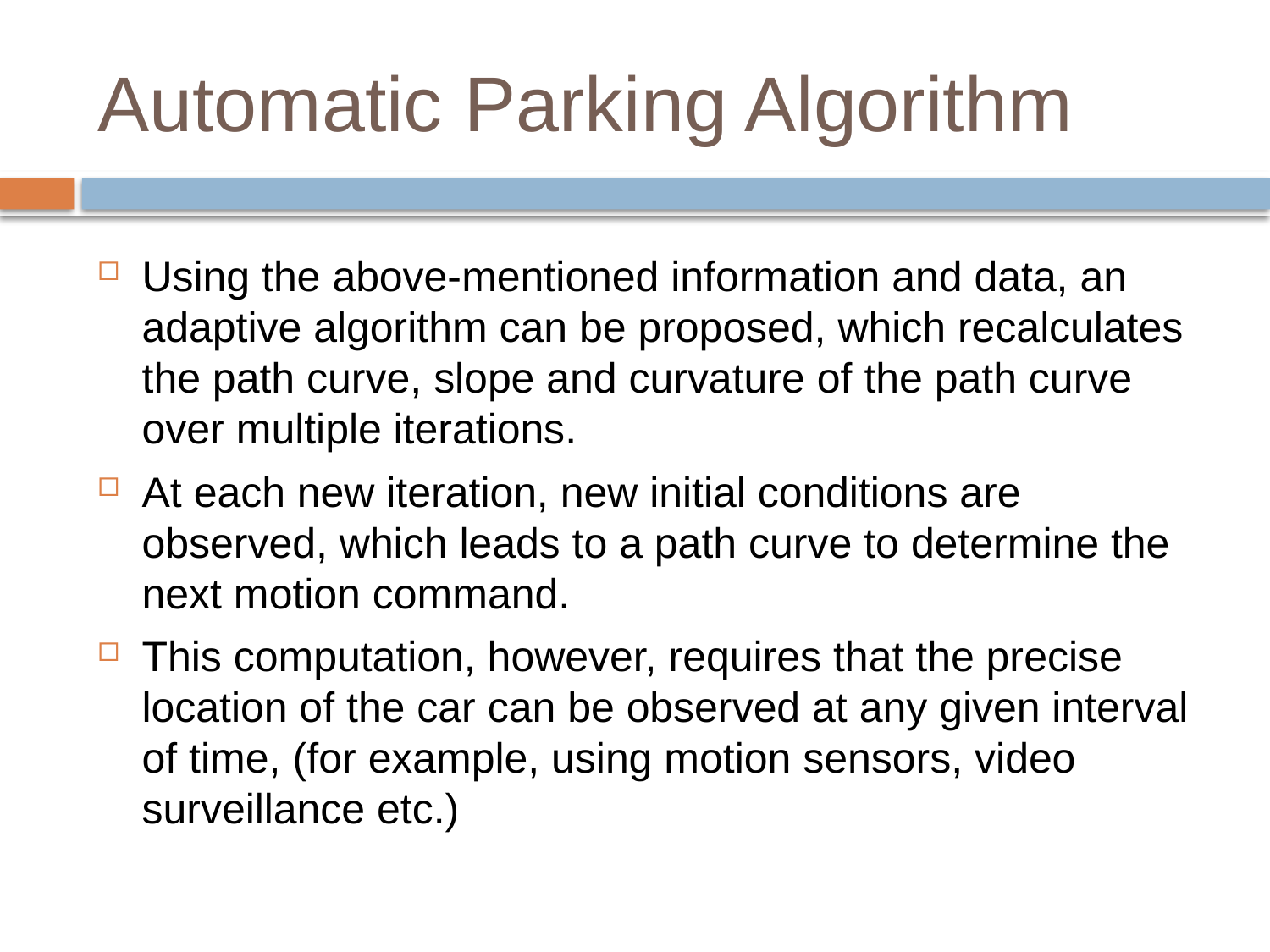

# Automatic Parking Algorithm
Using the above-mentioned information and data, an adaptive algorithm can be proposed, which recalculates the path curve, slope and curvature of the path curve over multiple iterations.
At each new iteration, new initial conditions are observed, which leads to a path curve to determine the next motion command.
This computation, however, requires that the precise location of the car can be observed at any given interval of time, (for example, using motion sensors, video surveillance etc.)